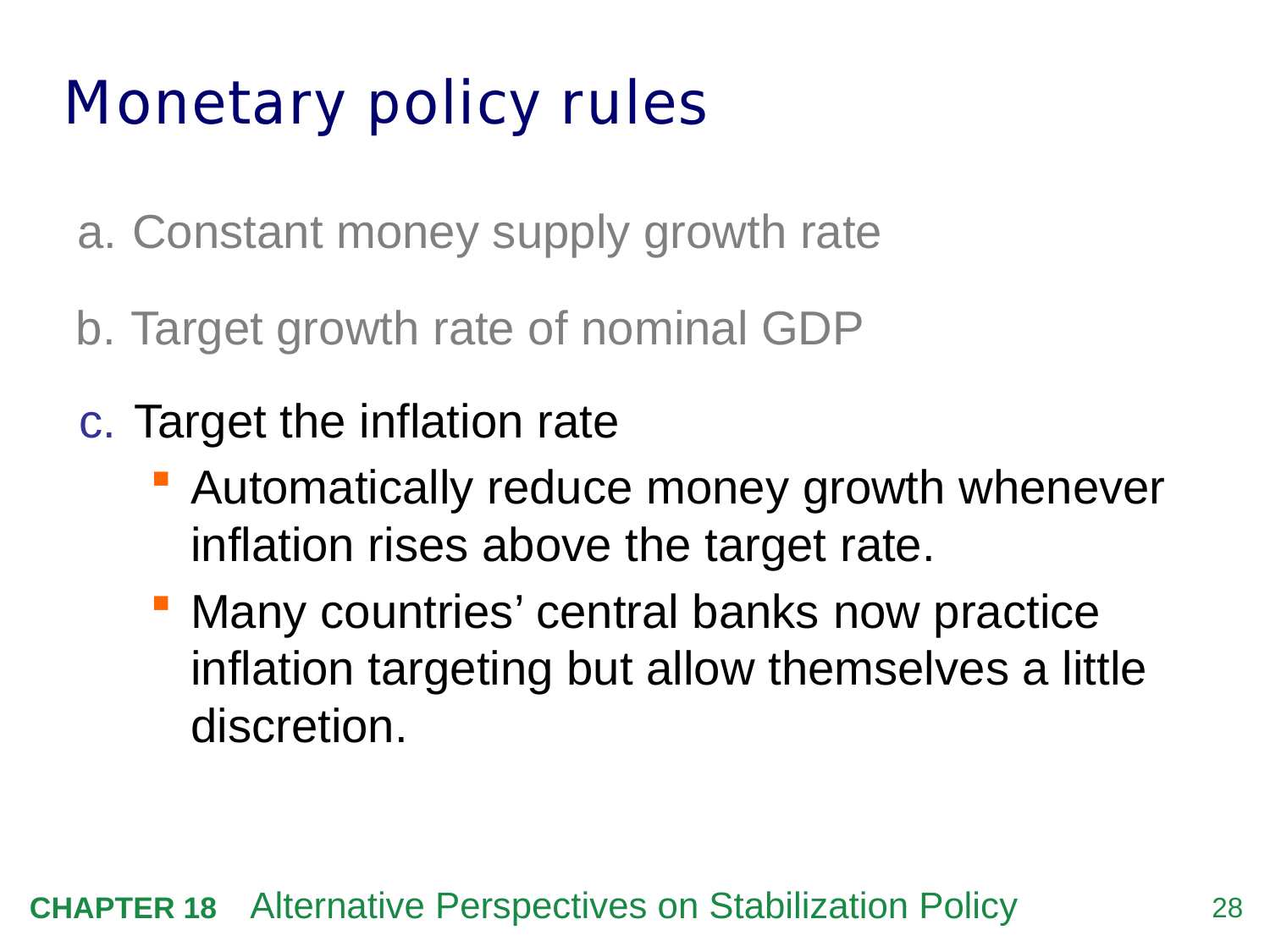

# Monetary policy rules
a.	Constant money supply growth rate
b.	Target growth rate of nominal GDP
c.	Target the inflation rate
Automatically reduce money growth whenever inflation rises above the target rate.
Many countries’ central banks now practice inflation targeting but allow themselves a little discretion.